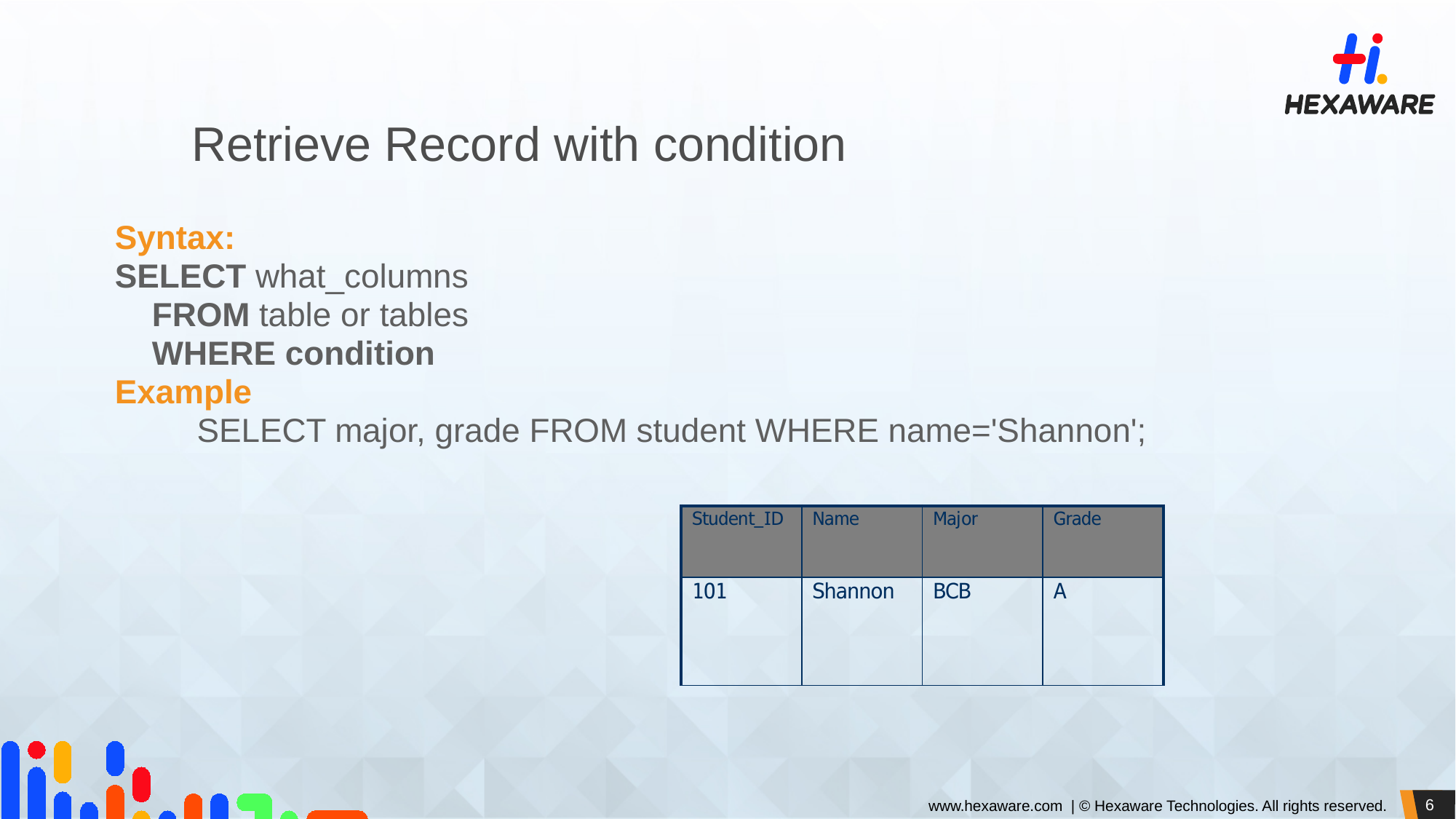

# Retrieve Record with condition
Syntax:
SELECT what_columns
    FROM table or tables
    WHERE condition
Example
 SELECT major, grade FROM student WHERE name='Shannon';

| Student\_ID | Name | Major | Grade |
| --- | --- | --- | --- |
| 101 | Shannon | BCB | A |